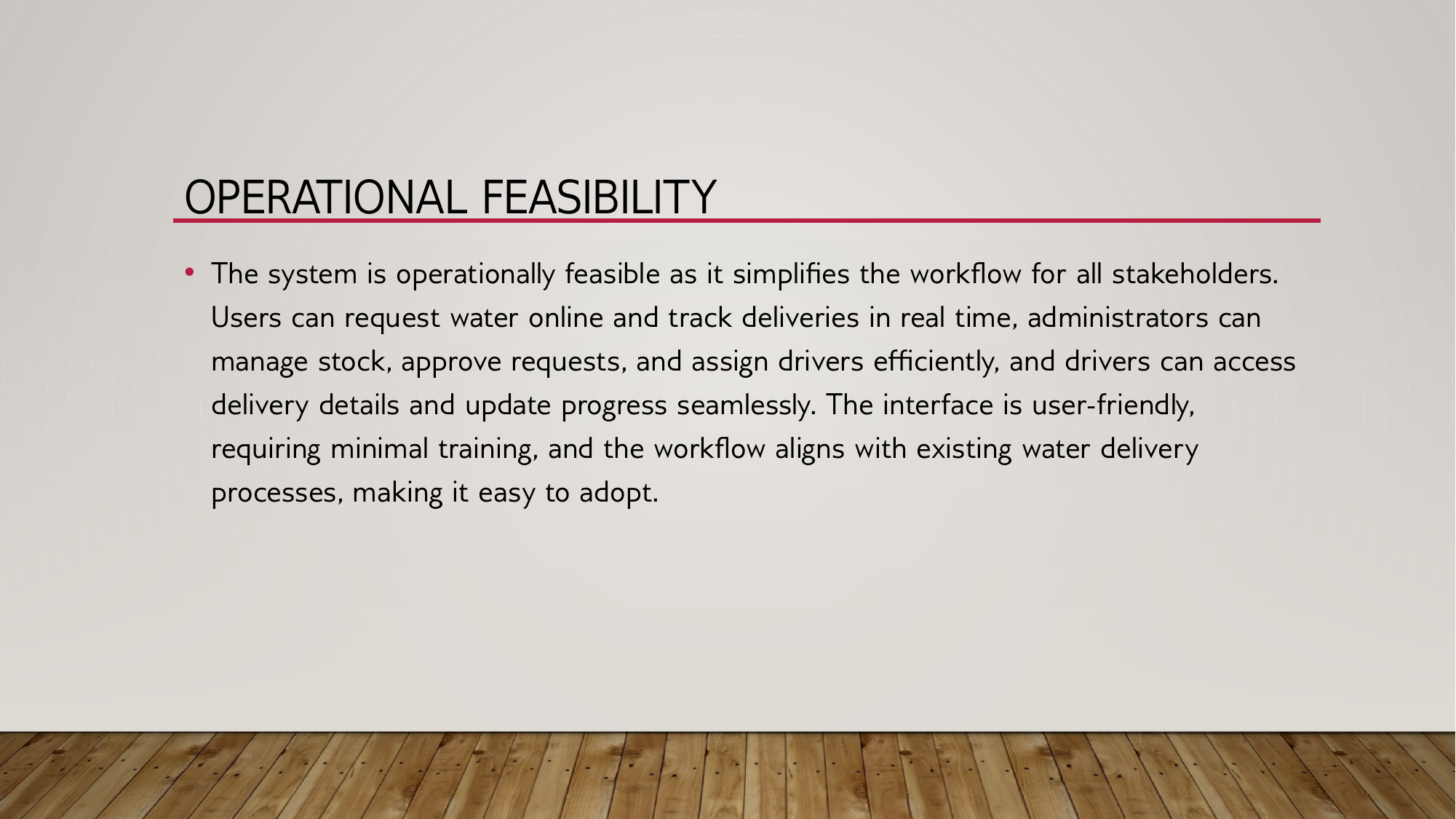

# Operational Feasibility
The system is operationally feasible as it simplifies the workflow for all stakeholders. Users can request water online and track deliveries in real time, administrators can manage stock, approve requests, and assign drivers efficiently, and drivers can access delivery details and update progress seamlessly. The interface is user-friendly, requiring minimal training, and the workflow aligns with existing water delivery processes, making it easy to adopt.